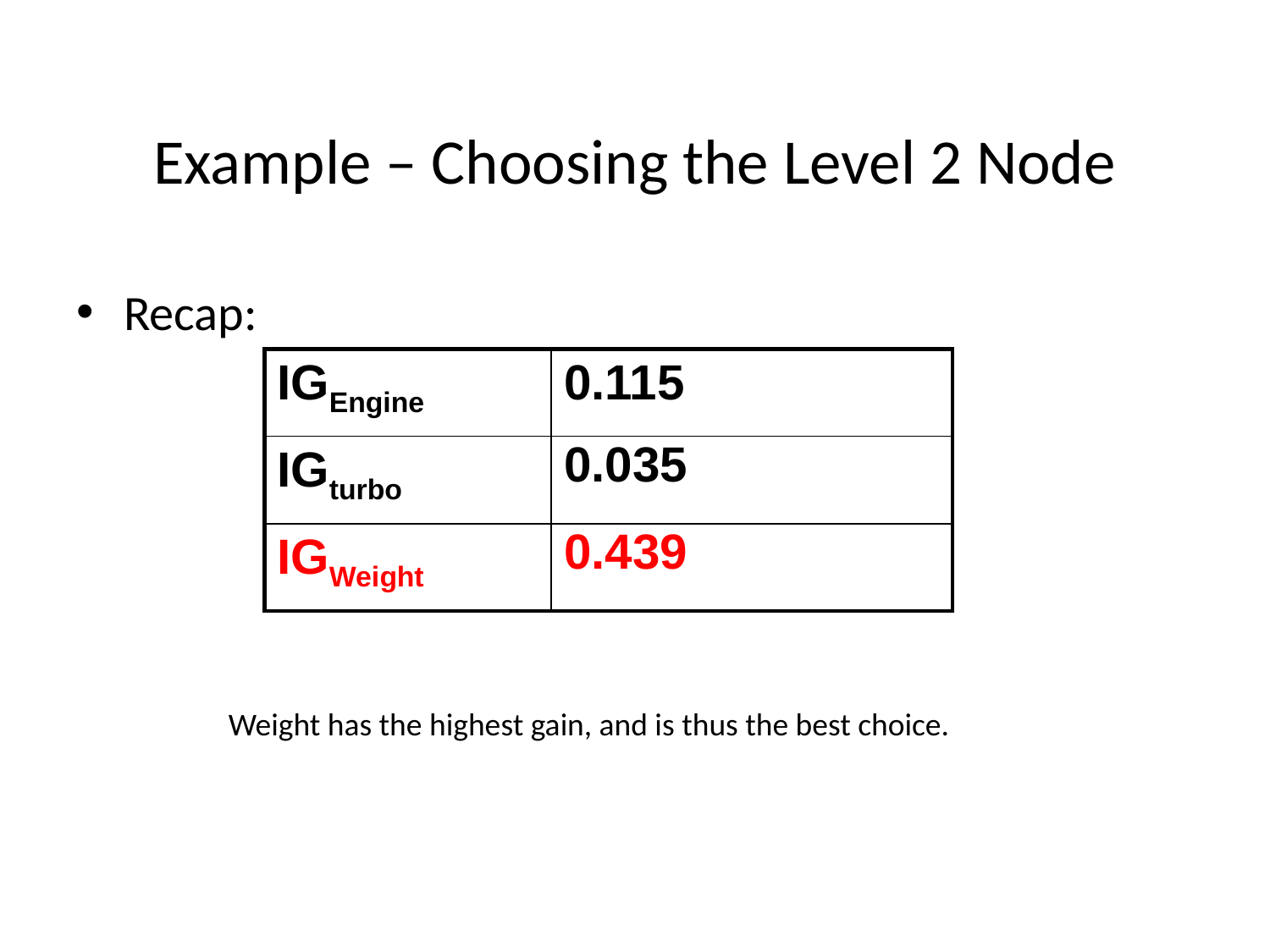

# Example – Choosing the Level 2 Node
Recap:
| IGEngine | 0.115 |
| --- | --- |
| IGturbo | 0.035 |
| IGWeight | 0.439 |
Weight has the highest gain, and is thus the best choice.